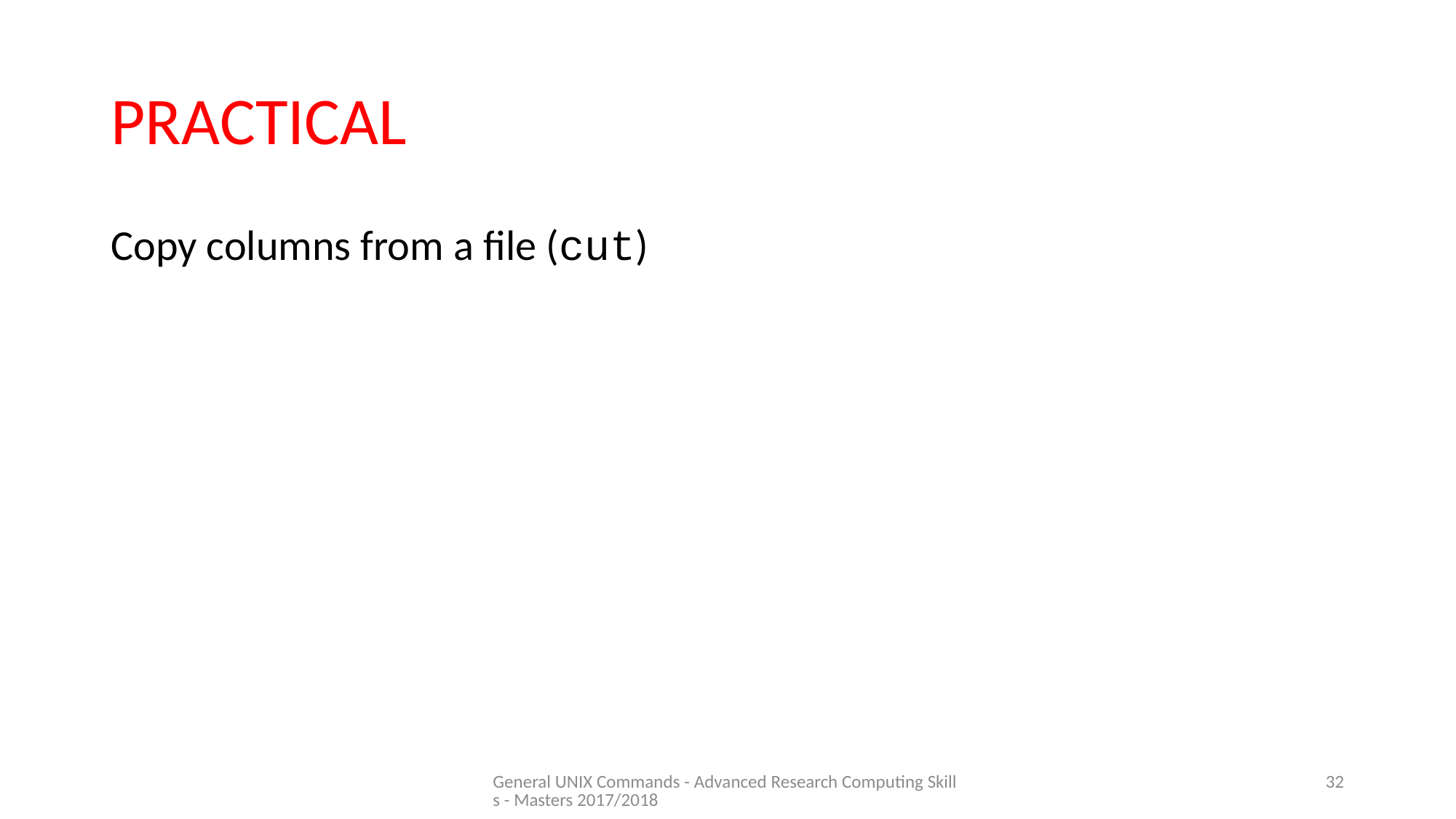

# PRACTICAL
Copy columns from a file (cut)

General UNIX Commands - Advanced Research Computing Skills - Masters 2017/2018
32